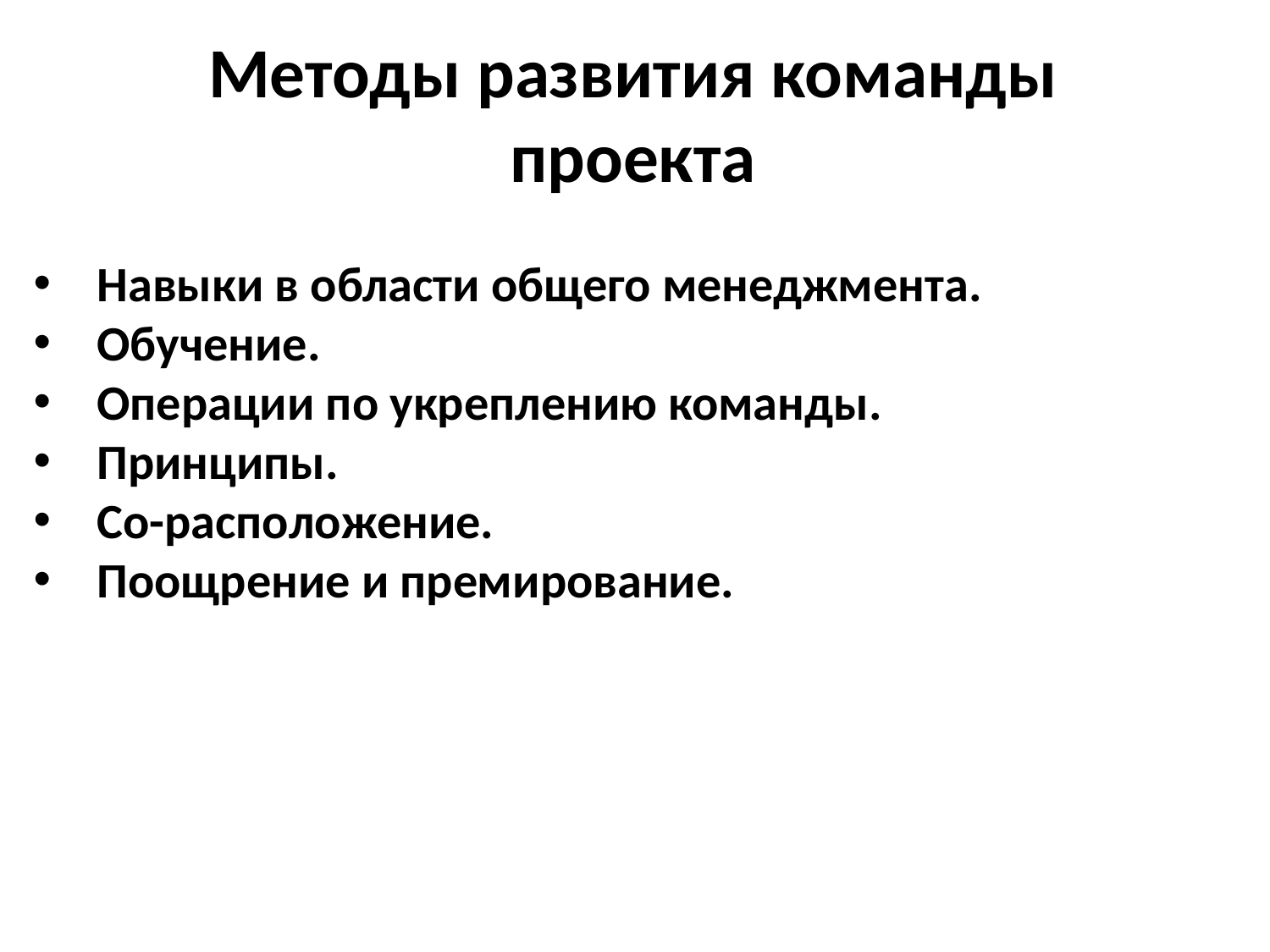

Методы развития команды проекта
Навыки в области общего менеджмента.
Обучение.
Операции по укреплению команды.
Принципы.
Со-расположение.
Поощрение и премирование.